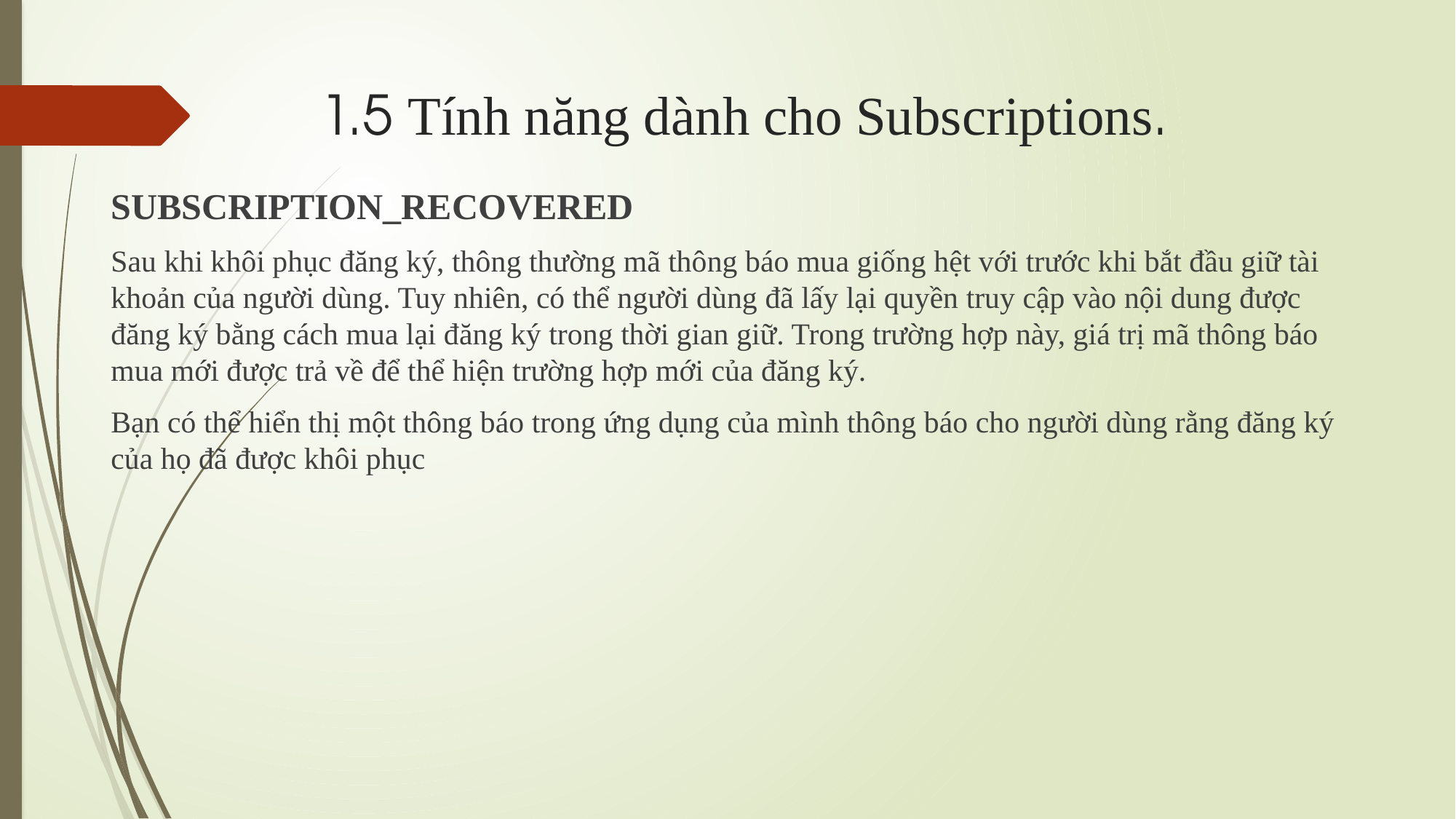

# 1.5 Tính năng dành cho Subscriptions.
SUBSCRIPTION_RECOVERED
Sau khi khôi phục đăng ký, thông thường mã thông báo mua giống hệt với trước khi bắt đầu giữ tài khoản của người dùng. Tuy nhiên, có thể người dùng đã lấy lại quyền truy cập vào nội dung được đăng ký bằng cách mua lại đăng ký trong thời gian giữ. Trong trường hợp này, giá trị mã thông báo mua mới được trả về để thể hiện trường hợp mới của đăng ký.
Bạn có thể hiển thị một thông báo trong ứng dụng của mình thông báo cho người dùng rằng đăng ký của họ đã được khôi phục